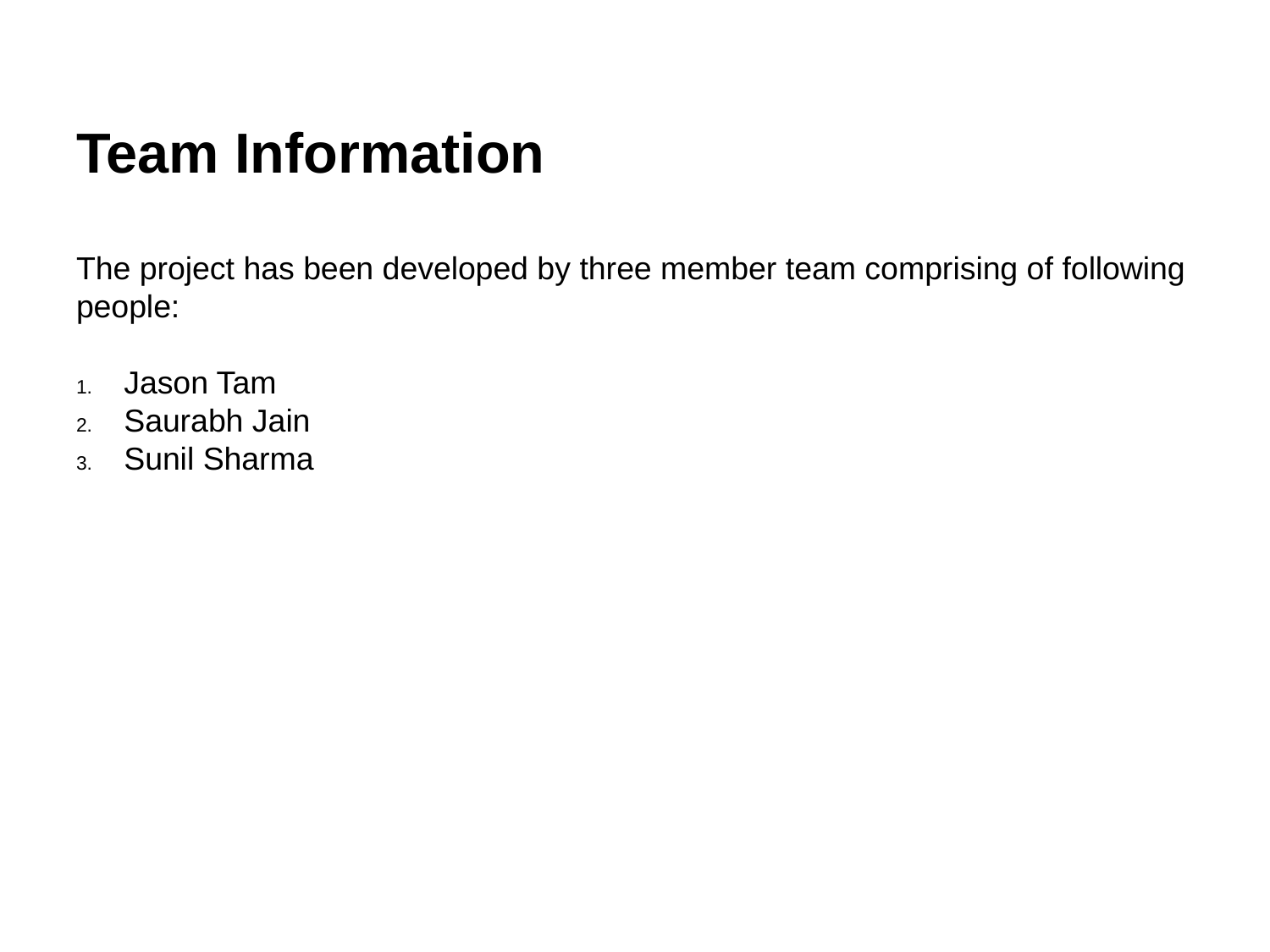

# Team Information
The project has been developed by three member team comprising of following people:

Jason Tam
Saurabh Jain
Sunil Sharma